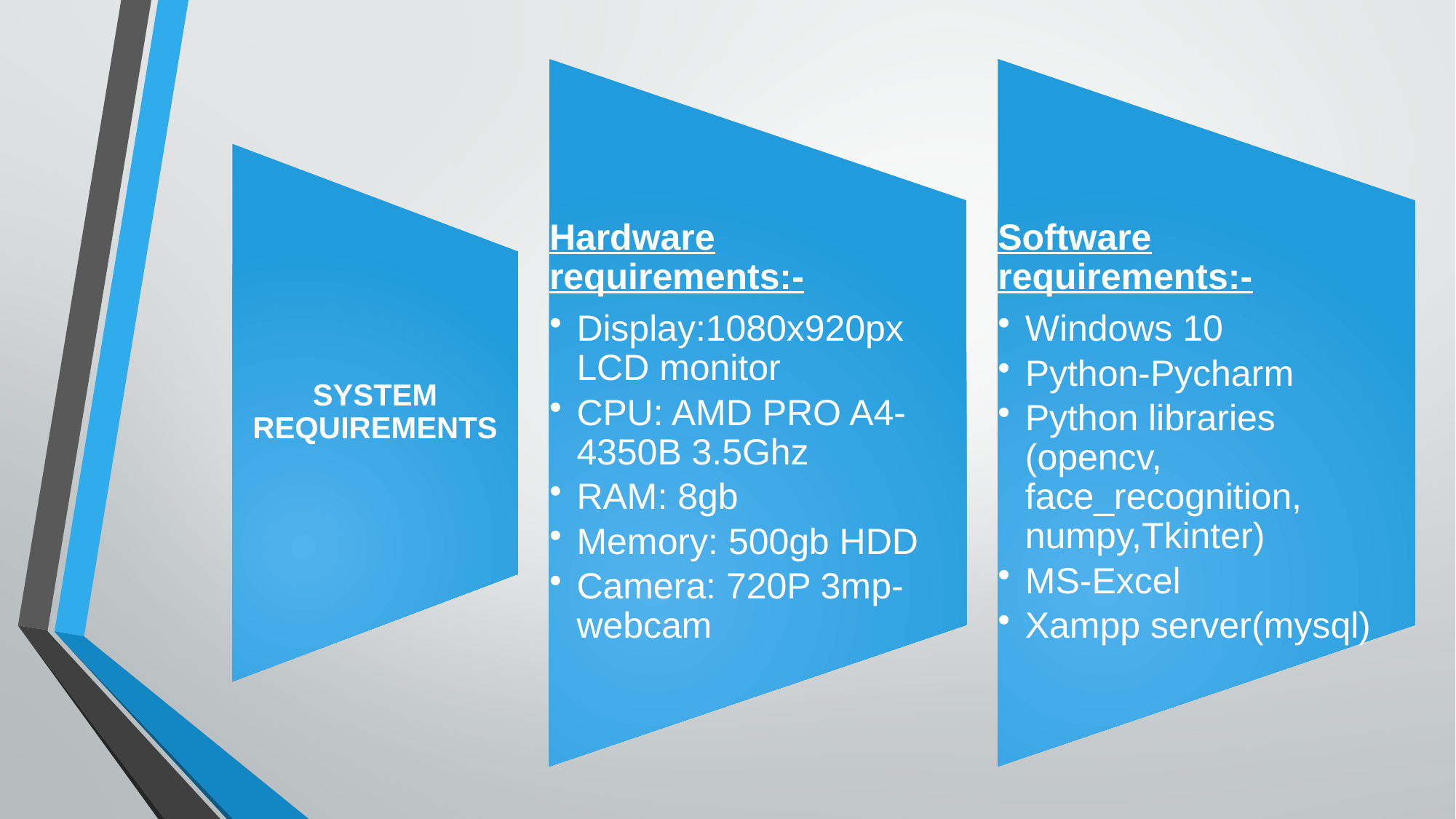

SYSTEM REQUIREMENTS
Hardware requirements:-
Display:1080x920px LCD monitor
CPU: AMD PRO A4-4350B 3.5Ghz
RAM: 8gb
Memory: 500gb HDD
Camera: 720P 3mp-webcam
Software requirements:-
Windows 10
Python-Pycharm
Python libraries (opencv, face_recognition, numpy,Tkinter)
MS-Excel
Xampp server(mysql)